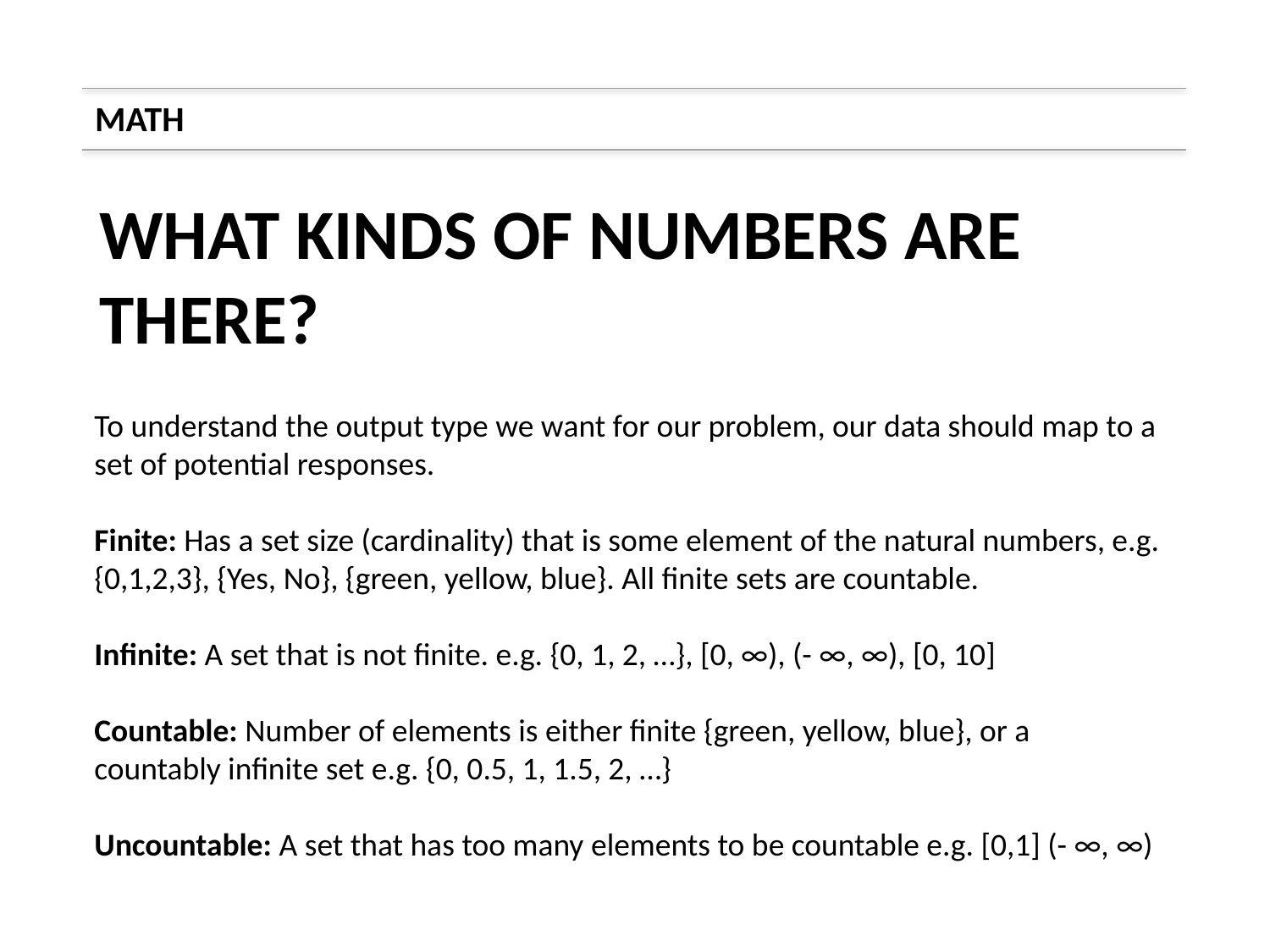

MATH
WHAT KINDS OF NUMBERS ARE
THERE?
To understand the output type we want for our problem, our data should map to a set of potential responses.

Finite: Has a set size (cardinality) that is some element of the natural numbers, e.g. {0,1,2,3}, {Yes, No}, {green, yellow, blue}. All finite sets are countable.

Infinite: A set that is not finite. e.g. {0, 1, 2, …}, [0, ∞), (- ∞, ∞), [0, 10]

Countable: Number of elements is either finite {green, yellow, blue}, or a countably infinite set e.g. {0, 0.5, 1, 1.5, 2, …}

Uncountable: A set that has too many elements to be countable e.g. [0,1] (- ∞, ∞)